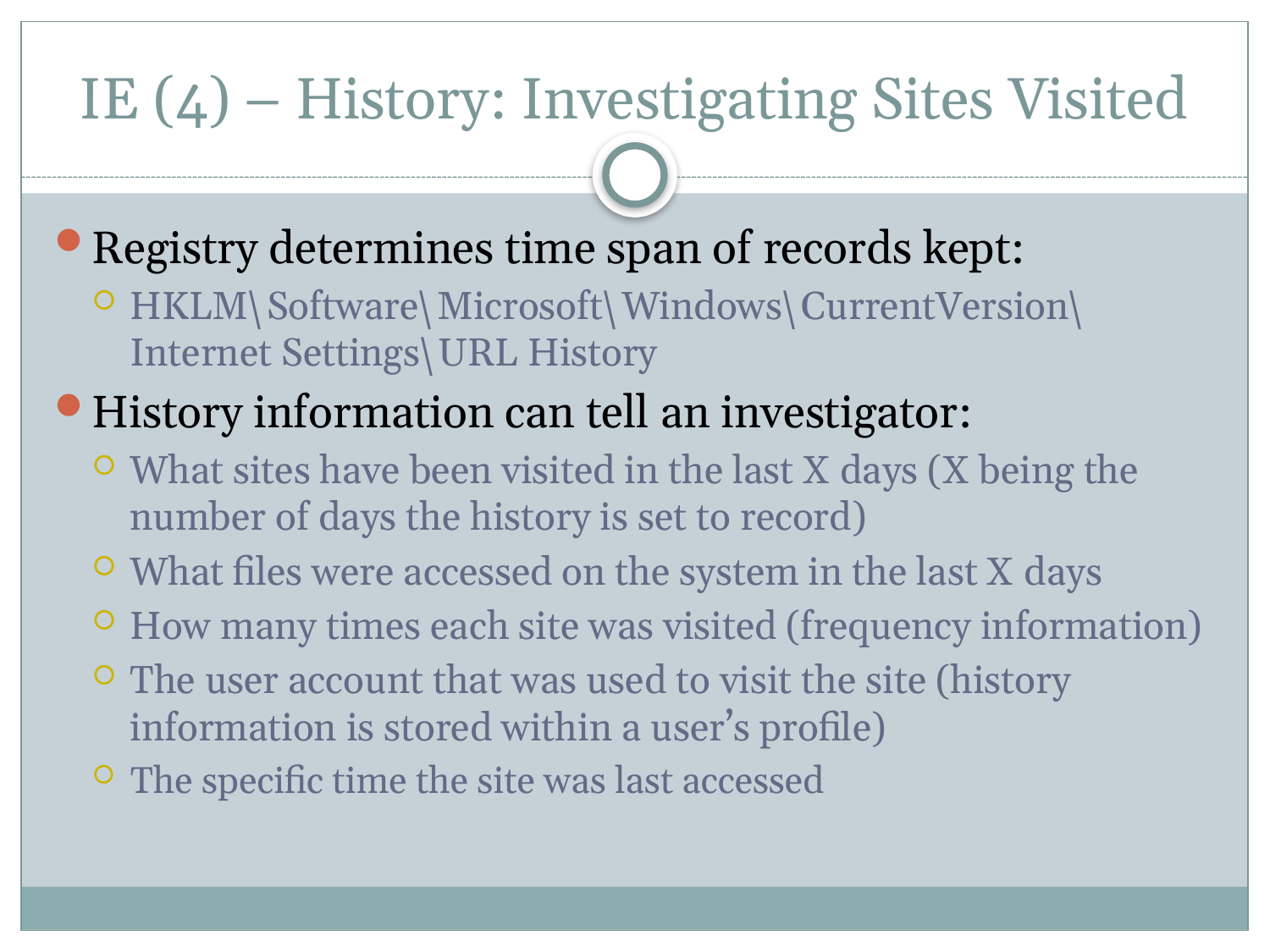

# IE (4) – History: Investigating Sites Visited
Registry determines time span of records kept:
HKLM\Software\Microsoft\Windows\CurrentVersion\Internet Settings\URL History
History information can tell an investigator:
What sites have been visited in the last X days (X being the number of days the history is set to record)
What files were accessed on the system in the last X days
How many times each site was visited (frequency information)
The user account that was used to visit the site (history information is stored within a user’s profile)
The specific time the site was last accessed